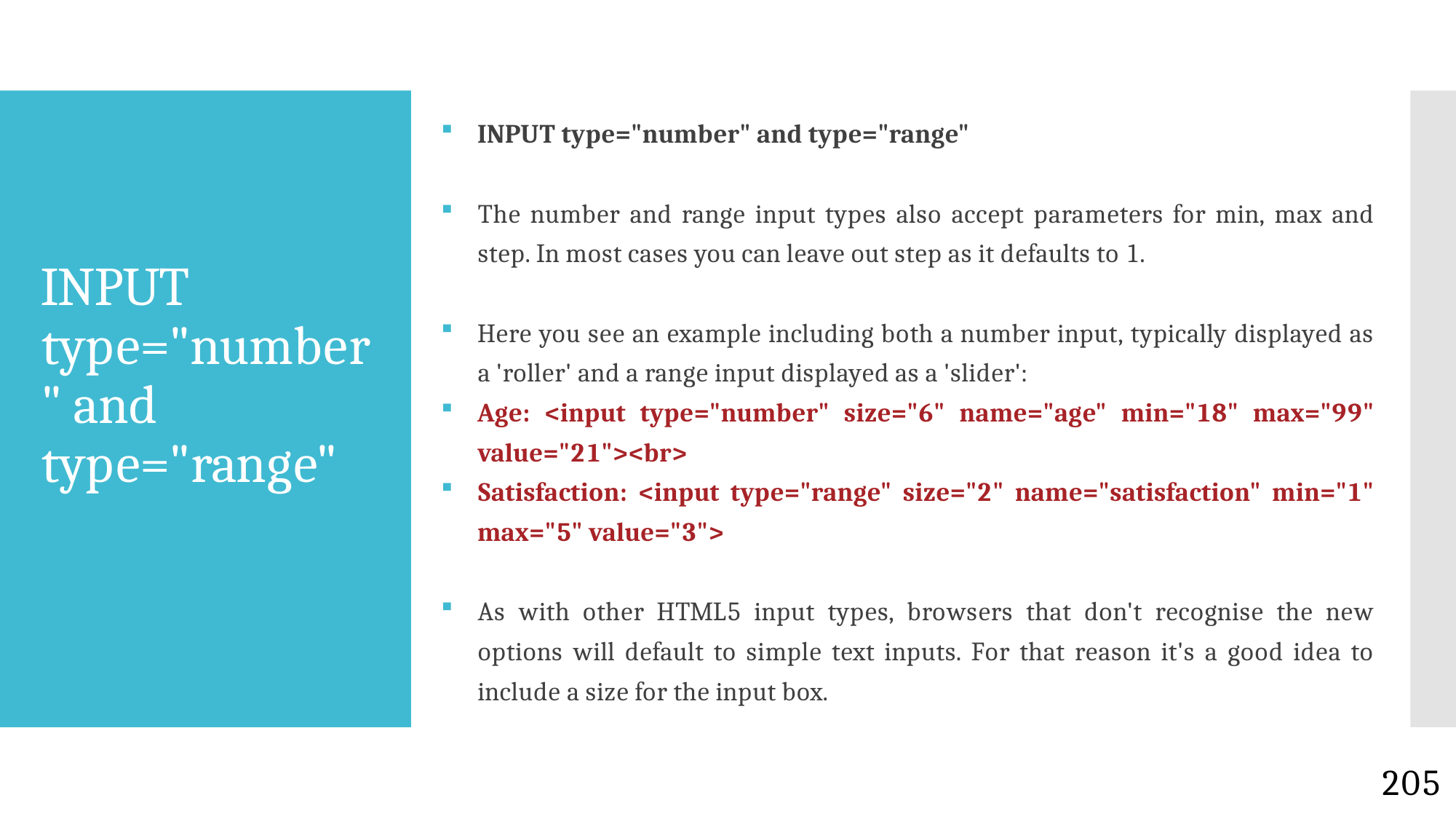

INPUT type="number" and type="range"

The number and range input types also accept parameters for min, max and step. In most cases you can leave out step as it defaults to 1.

Here you see an example including both a number input, typically displayed as a 'roller' and a range input displayed as a 'slider':
Age: <input type="number" size="6" name="age" min="18" max="99" value="21"><br>
Satisfaction: <input type="range" size="2" name="satisfaction" min="1" max="5" value="3">

As with other HTML5 input types, browsers that don't recognise the new options will default to simple text inputs. For that reason it's a good idea to include a size for the input box.
# INPUT type="number" and type="range"
205